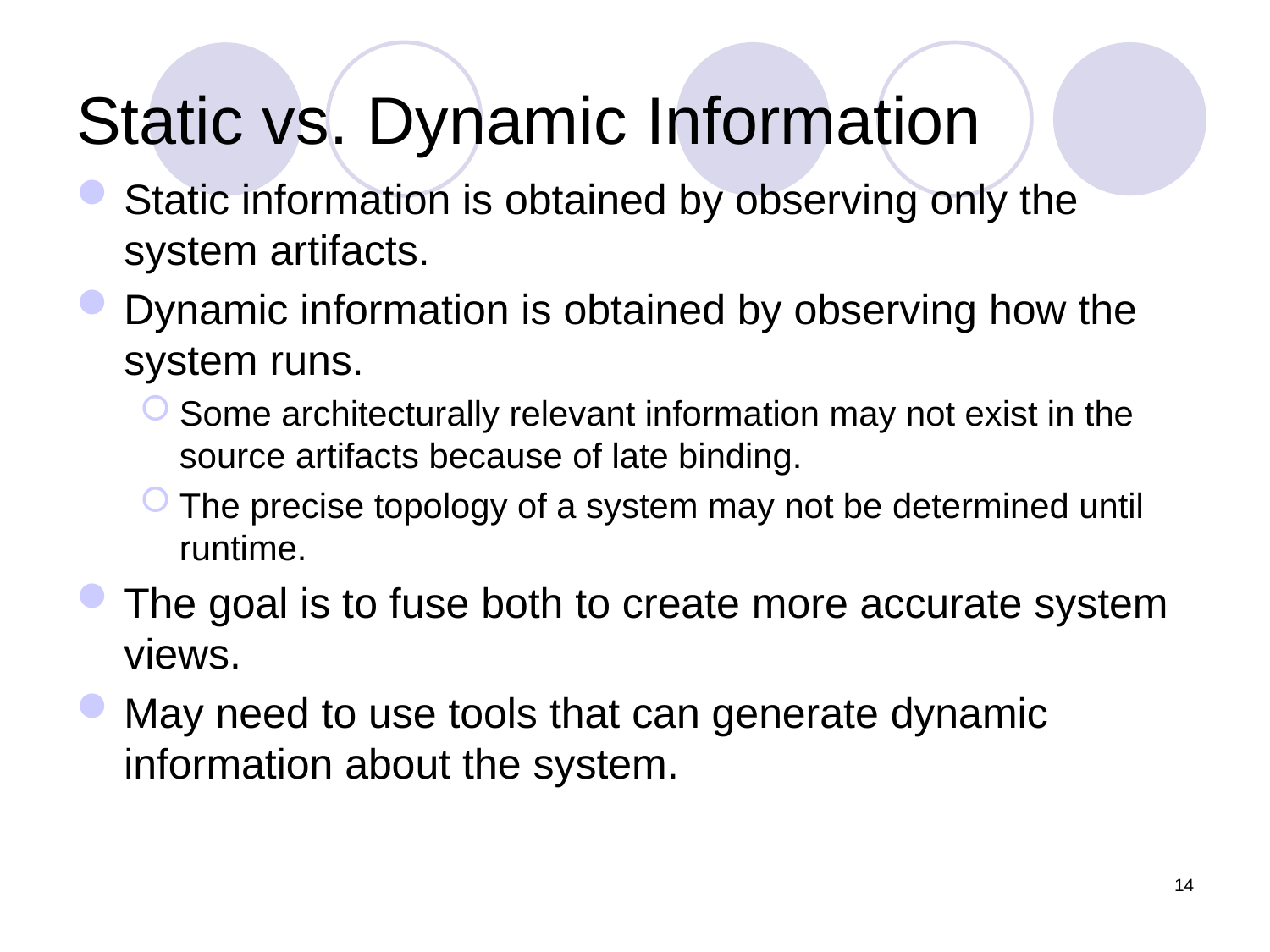

# Static vs. Dynamic Information
Static information is obtained by observing only the system artifacts.
Dynamic information is obtained by observing how the system runs.
Some architecturally relevant information may not exist in the source artifacts because of late binding.
The precise topology of a system may not be determined until runtime.
The goal is to fuse both to create more accurate system views.
May need to use tools that can generate dynamic information about the system.
14